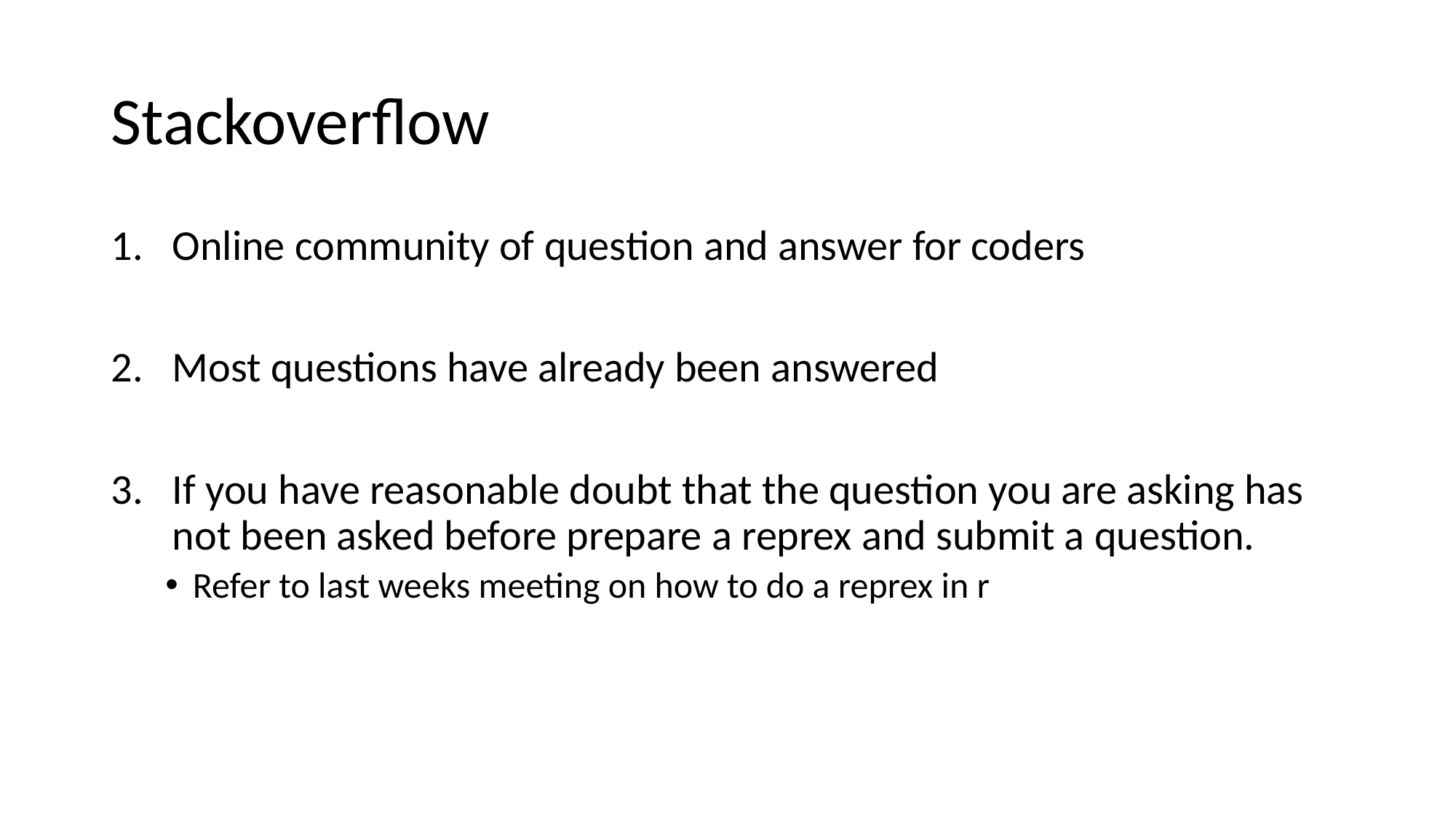

# Stackoverflow
Online community of question and answer for coders

Most questions have already been answered

If you have reasonable doubt that the question you are asking has not been asked before prepare a reprex and submit a question.
Refer to last weeks meeting on how to do a reprex in r